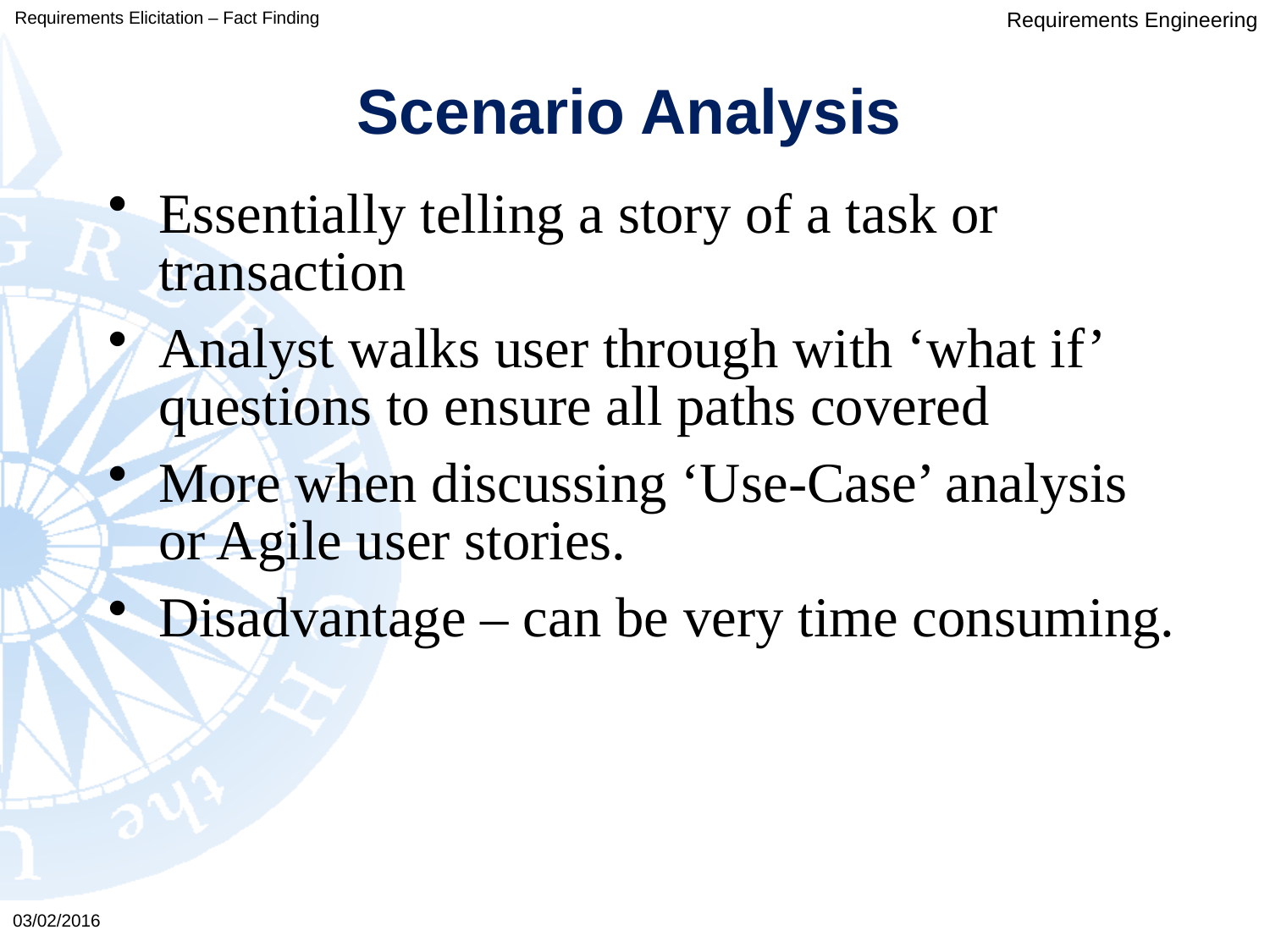

Scenario Analysis
Requirements Elicitation – Fact Finding
Essentially telling a story of a task or transaction
Analyst walks user through with ‘what if’ questions to ensure all paths covered
More when discussing ‘Use-Case’ analysis or Agile user stories.
Disadvantage – can be very time consuming.
03/02/2016